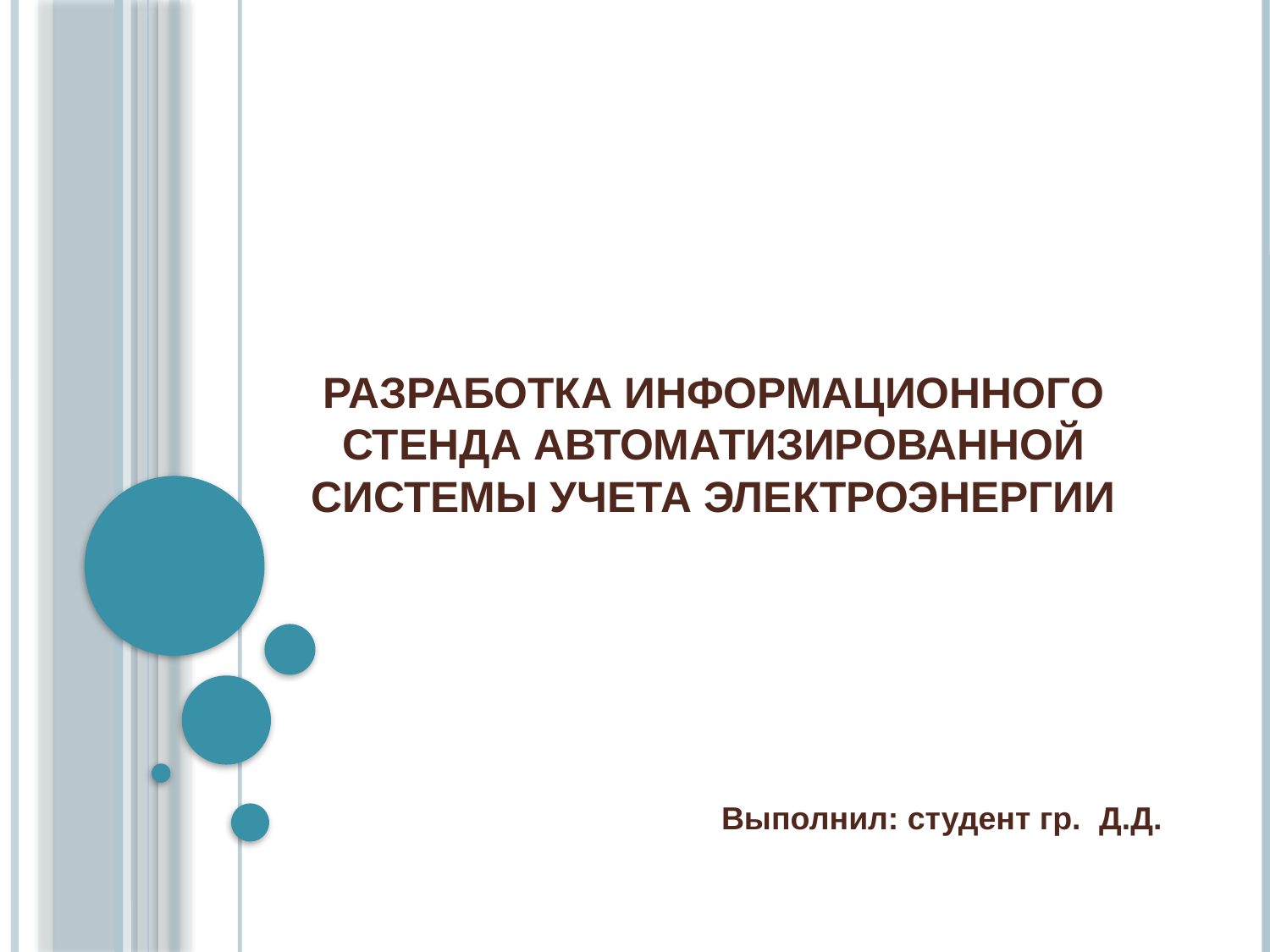

# Разработка информационного стенда автоматизированной системы учета электроэнергии

Выполнил: студент гр.  Д.Д.